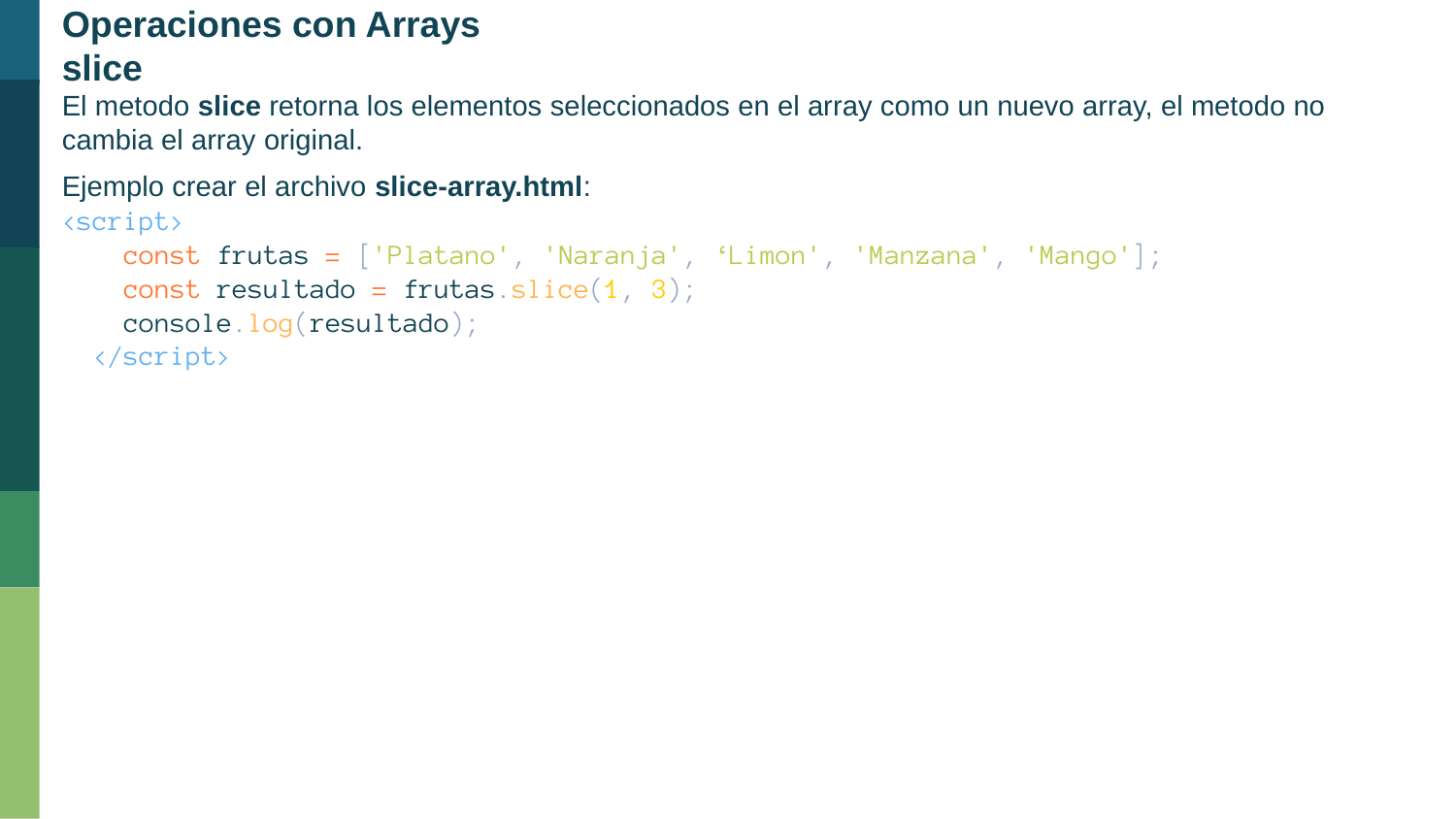

Operaciones con Arrays
slice
El metodo slice retorna los elementos seleccionados en el array como un nuevo array, el metodo no cambia el array original.
Ejemplo crear el archivo slice-array.html:
<script>
    const frutas = ['Platano', 'Naranja', ‘Limon', 'Manzana', 'Mango'];
    const resultado = frutas.slice(1, 3);
    console.log(resultado);
  </script>